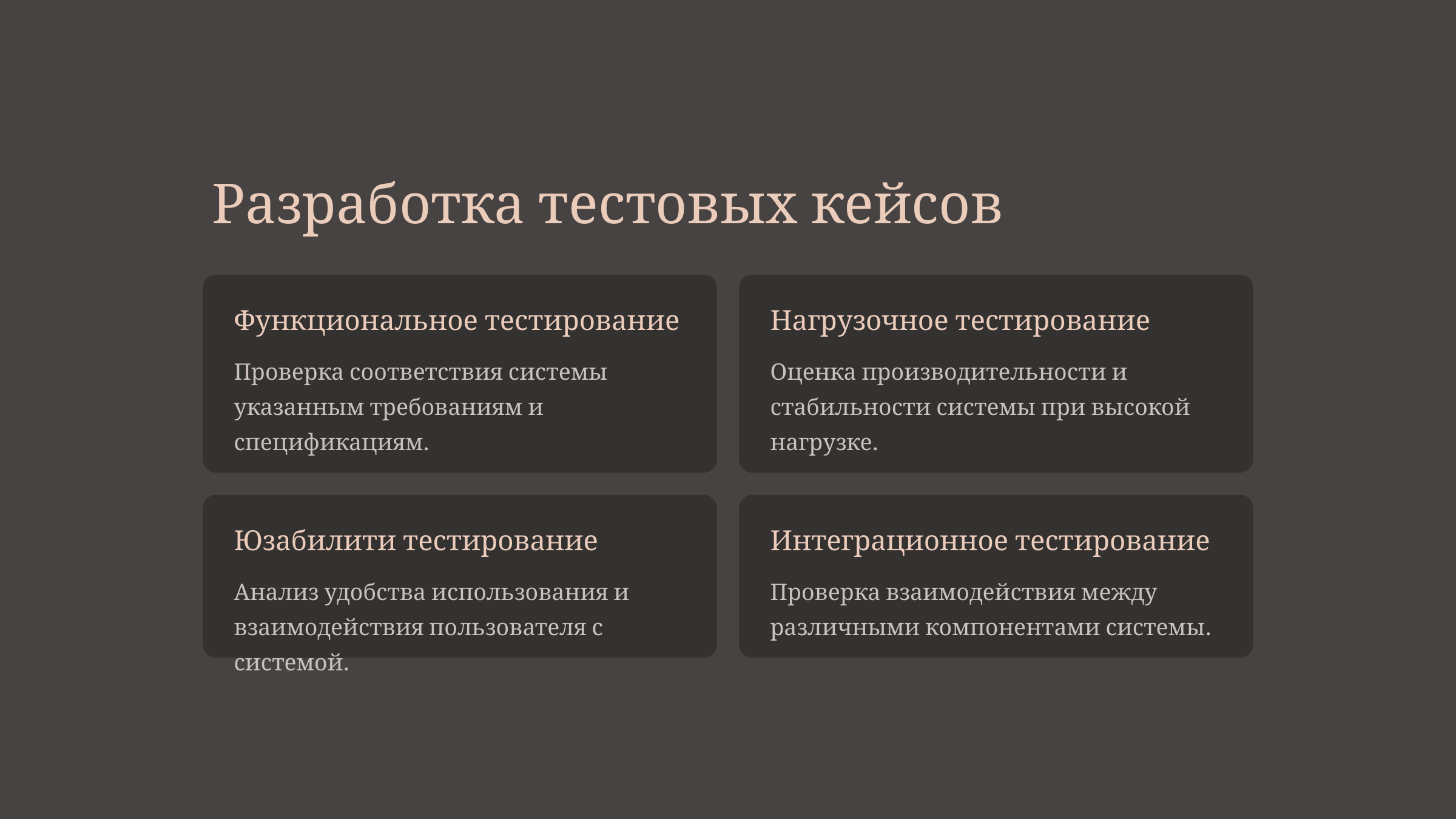

Разработка тестовых кейсов

Функциональное тестирование
Нагрузочное тестирование
Проверка соответствия системы указанным требованиям и спецификациям.
Оценка производительности и стабильности системы при высокой нагрузке.

Юзабилити тестирование
Интеграционное тестирование
Анализ удобства использования и взаимодействия пользователя с системой.
Проверка взаимодействия между различными компонентами системы.